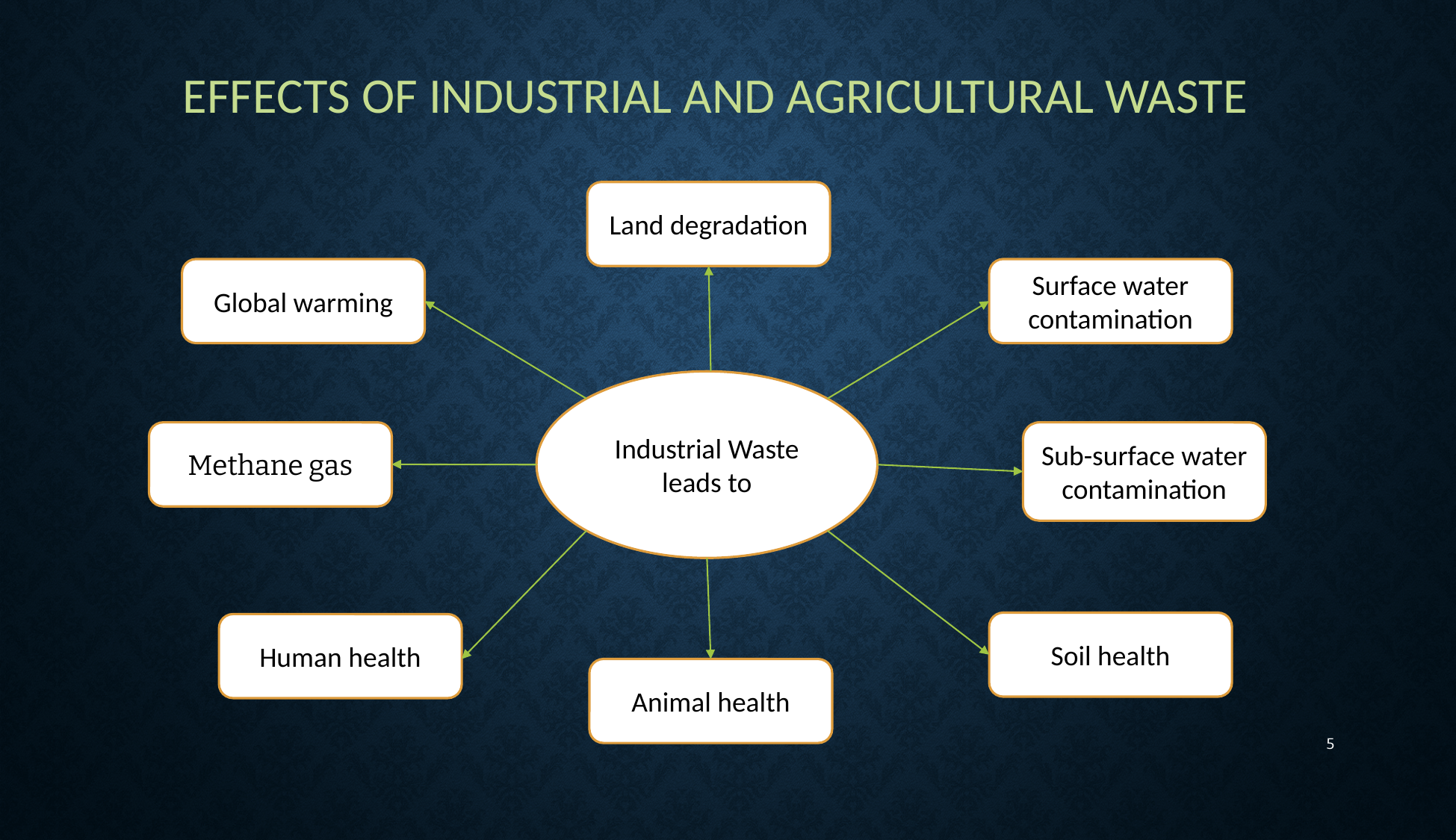

EFFECTS OF INDUSTRIAL AND AGRICULTURAL WASTE
Land degradation
Global warming
Surface water contamination
Industrial Waste
leads to
Sub-surface water contamination
Methane gas
Soil health
Human health
Animal health
5